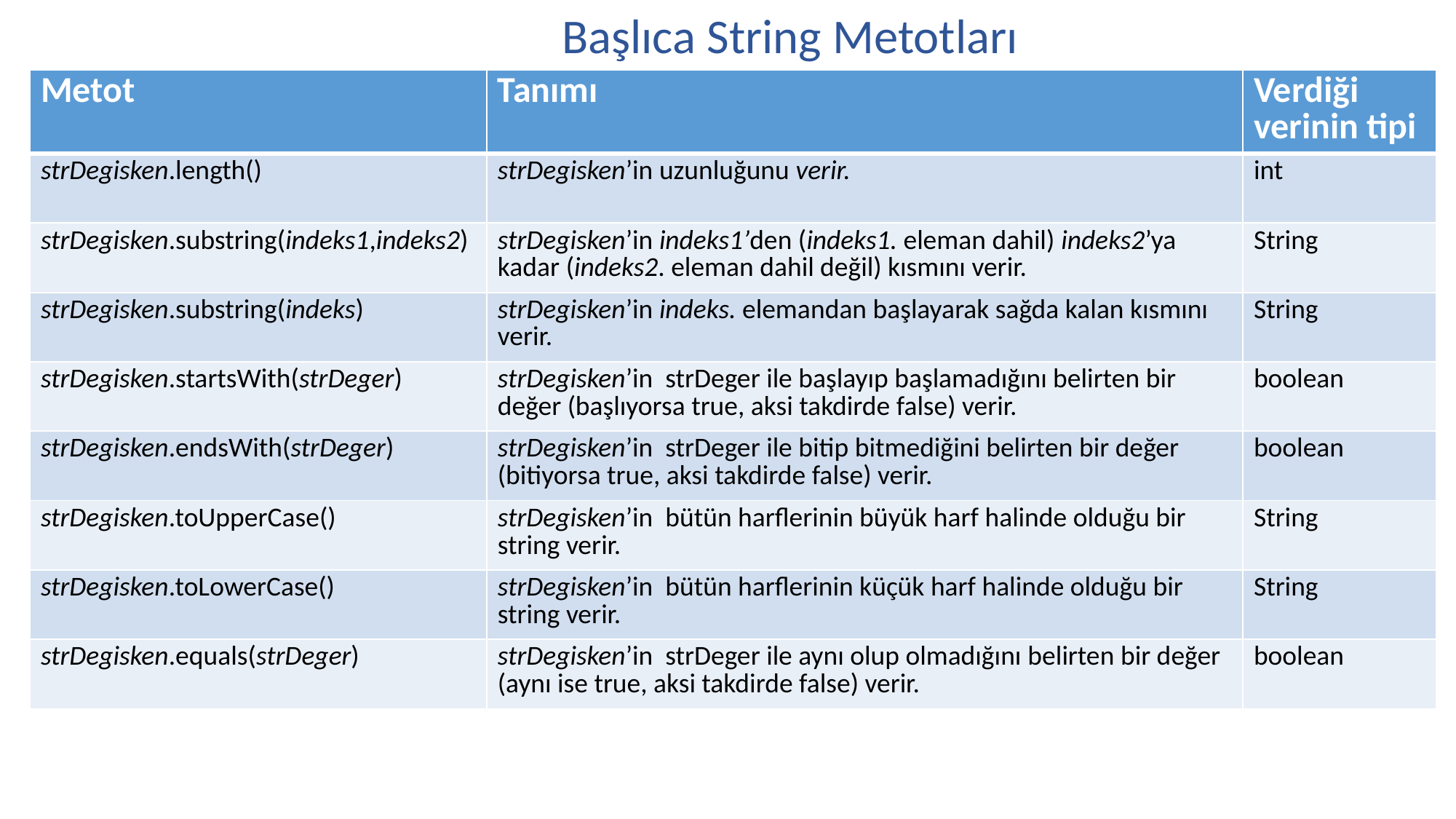

Başlıca String Metotları
| Metot | Tanımı | Verdiği verinin tipi |
| --- | --- | --- |
| strDegisken.length() | strDegisken’in uzunluğunu verir. | int |
| strDegisken.substring(indeks1,indeks2) | strDegisken’in indeks1’den (indeks1. eleman dahil) indeks2’ya kadar (indeks2. eleman dahil değil) kısmını verir. | String |
| strDegisken.substring(indeks) | strDegisken’in indeks. elemandan başlayarak sağda kalan kısmını verir. | String |
| strDegisken.startsWith(strDeger) | strDegisken’in strDeger ile başlayıp başlamadığını belirten bir değer (başlıyorsa true, aksi takdirde false) verir. | boolean |
| strDegisken.endsWith(strDeger) | strDegisken’in strDeger ile bitip bitmediğini belirten bir değer (bitiyorsa true, aksi takdirde false) verir. | boolean |
| strDegisken.toUpperCase() | strDegisken’in bütün harflerinin büyük harf halinde olduğu bir string verir. | String |
| strDegisken.toLowerCase() | strDegisken’in bütün harflerinin küçük harf halinde olduğu bir string verir. | String |
| strDegisken.equals(strDeger) | strDegisken’in strDeger ile aynı olup olmadığını belirten bir değer (aynı ise true, aksi takdirde false) verir. | boolean |